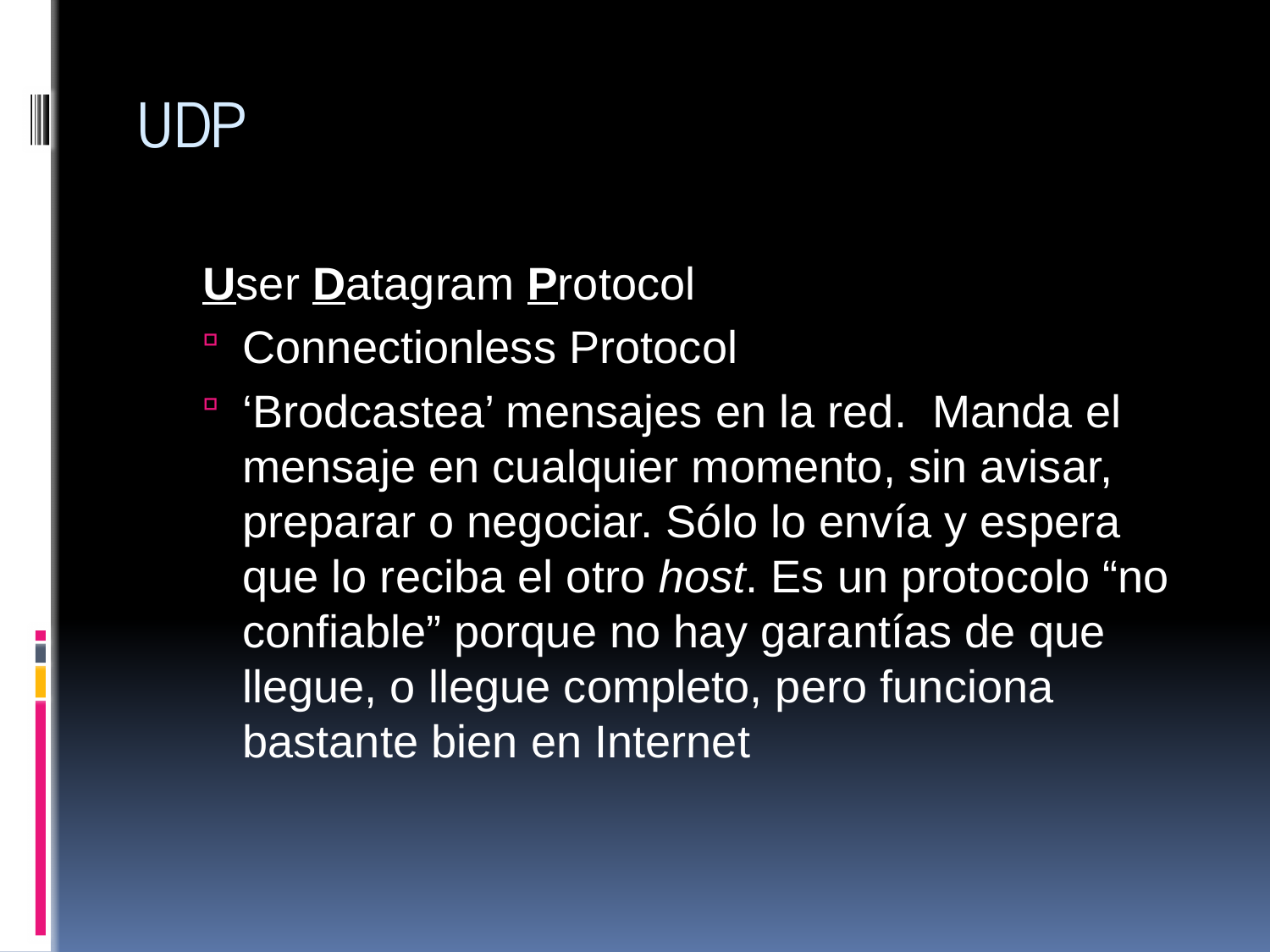

# UDP
User Datagram Protocol
Connectionless Protocol
‘Brodcastea’ mensajes en la red.  Manda el  mensaje en cualquier momento, sin avisar, preparar o negociar. Sólo lo envía y espera que lo reciba el otro host. Es un protocolo “no confiable” porque no hay garantías de que llegue, o llegue completo, pero funciona bastante bien en Internet